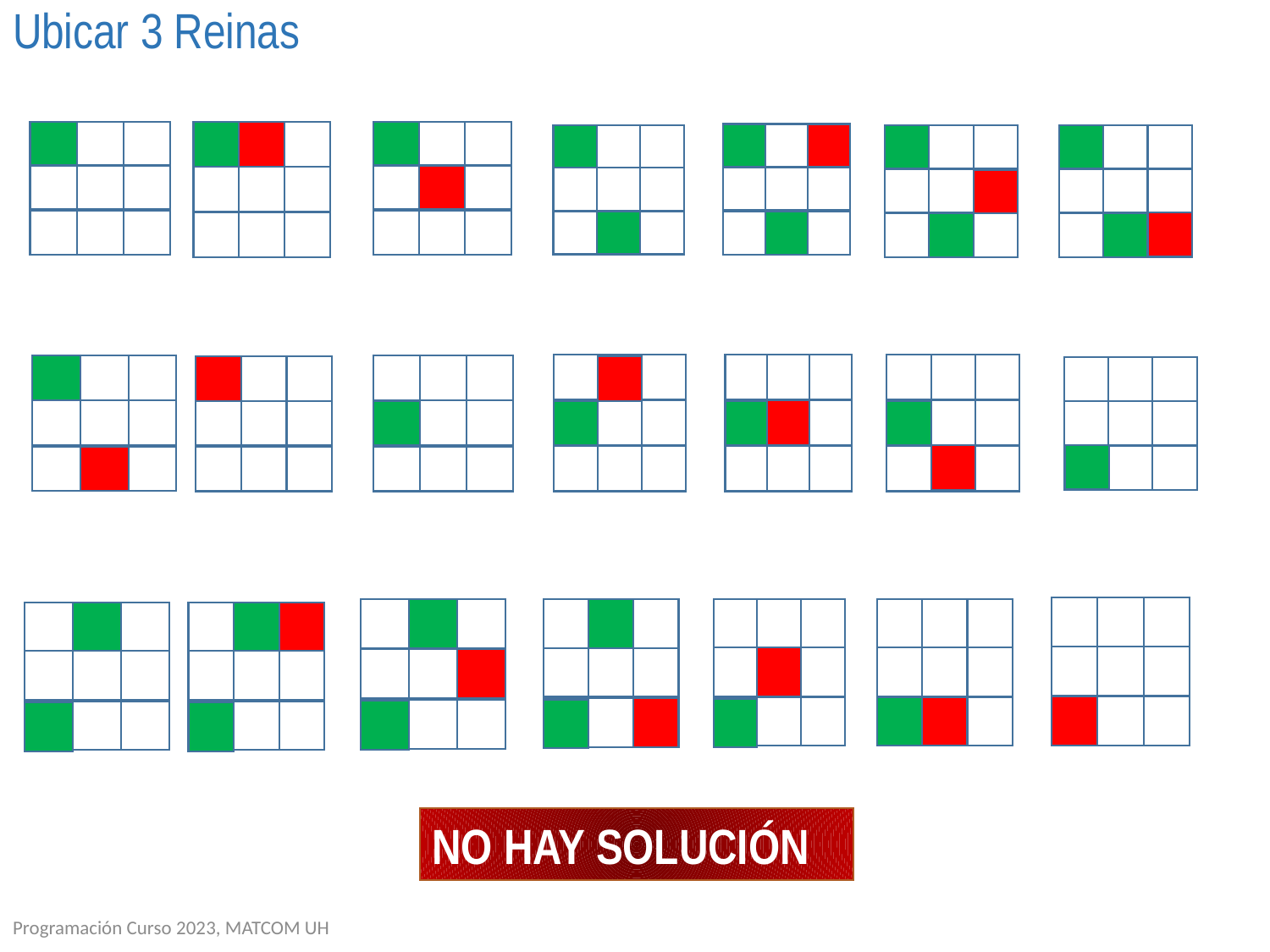

# Ubicar 3 Reinas

NO HAY SOLUCIÓN
Programación Curso 2023, MATCOM UH
13